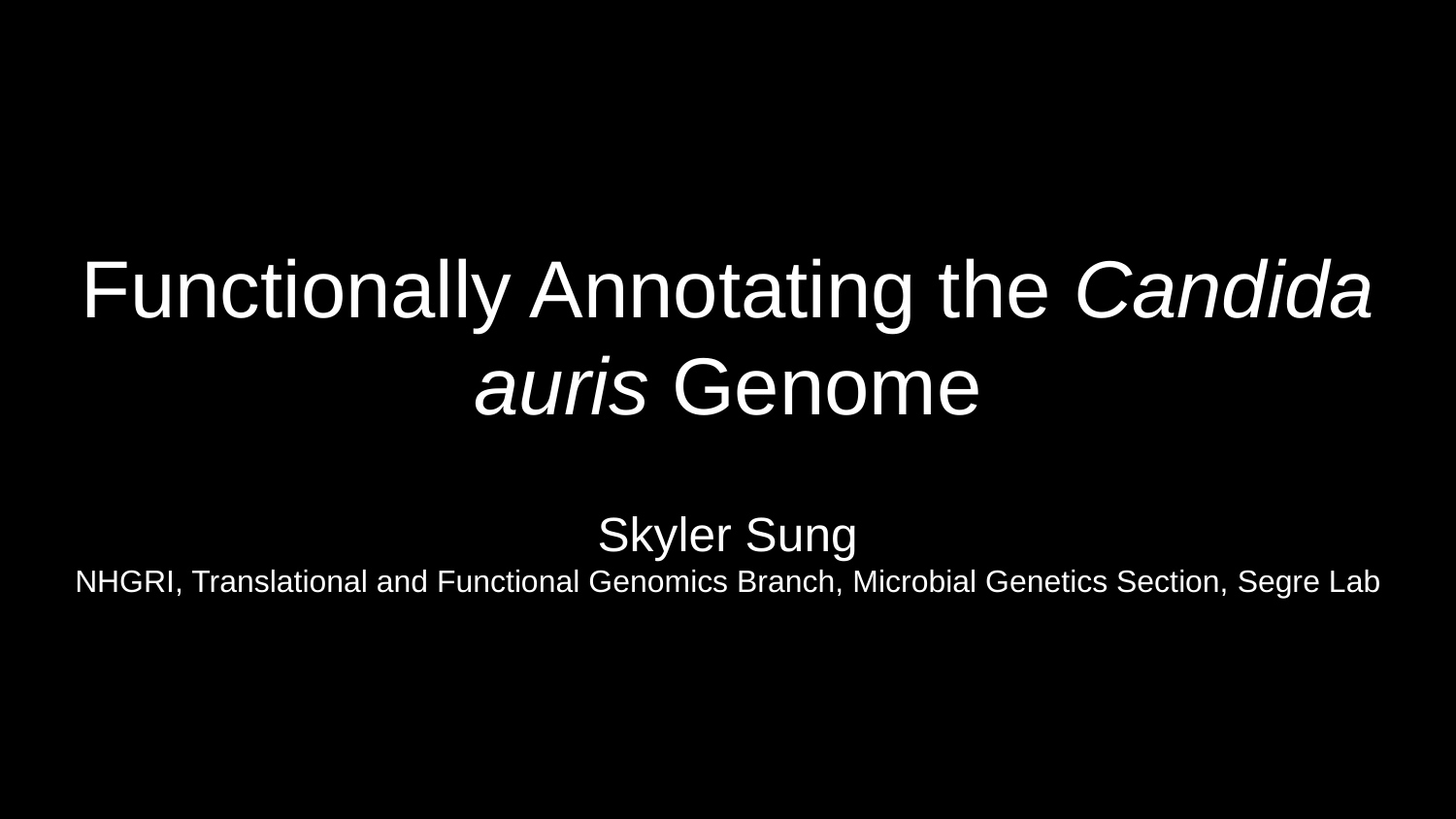

# Functionally Annotating the Candida auris Genome
Skyler Sung
NHGRI, Translational and Functional Genomics Branch, Microbial Genetics Section, Segre Lab